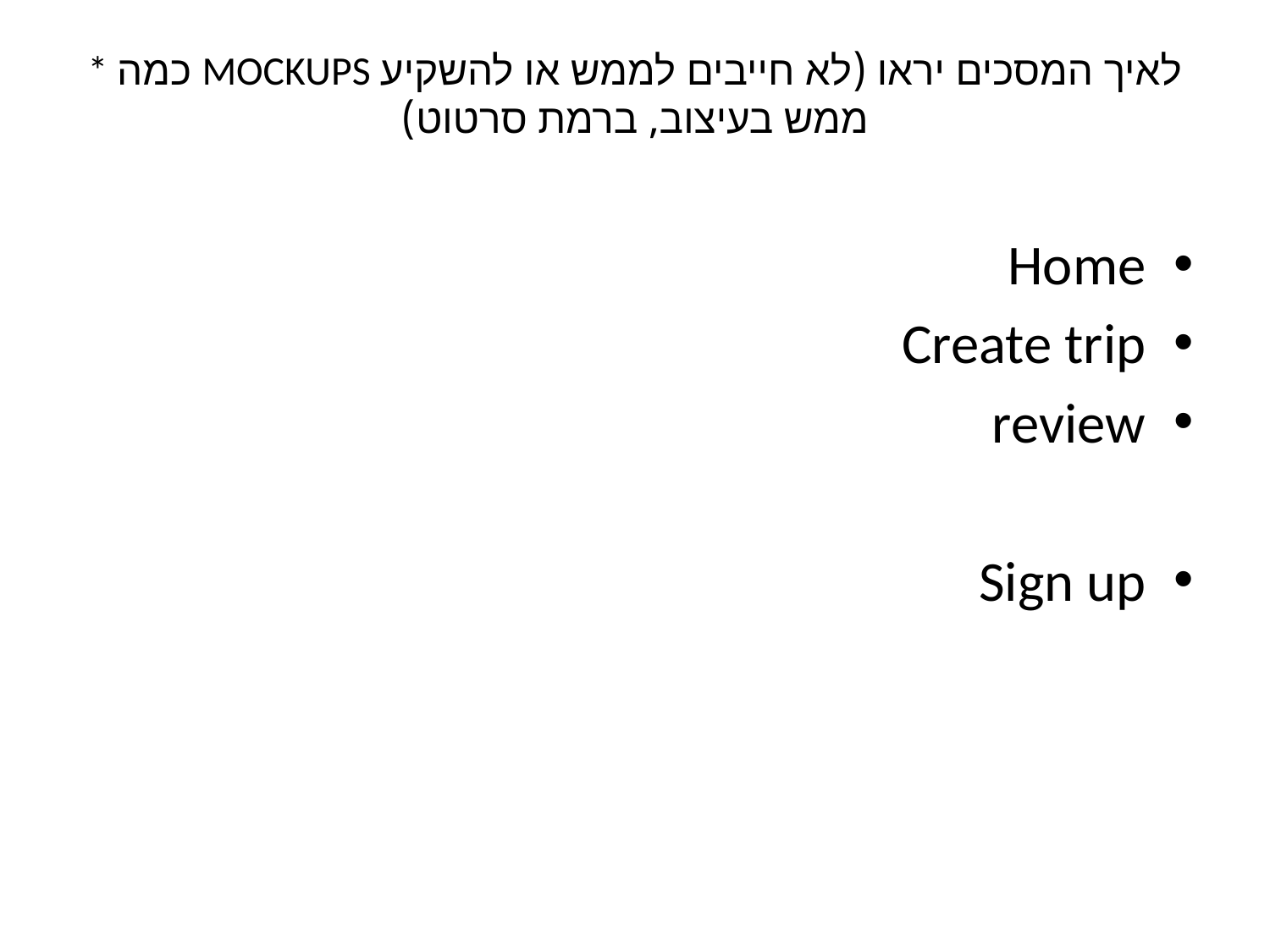

# * כמה MOCKUPS לאיך המסכים יראו (לא חייבים לממש או להשקיע ממש בעיצוב, ברמת סרטוט)
Home
Create trip
review

Sign up